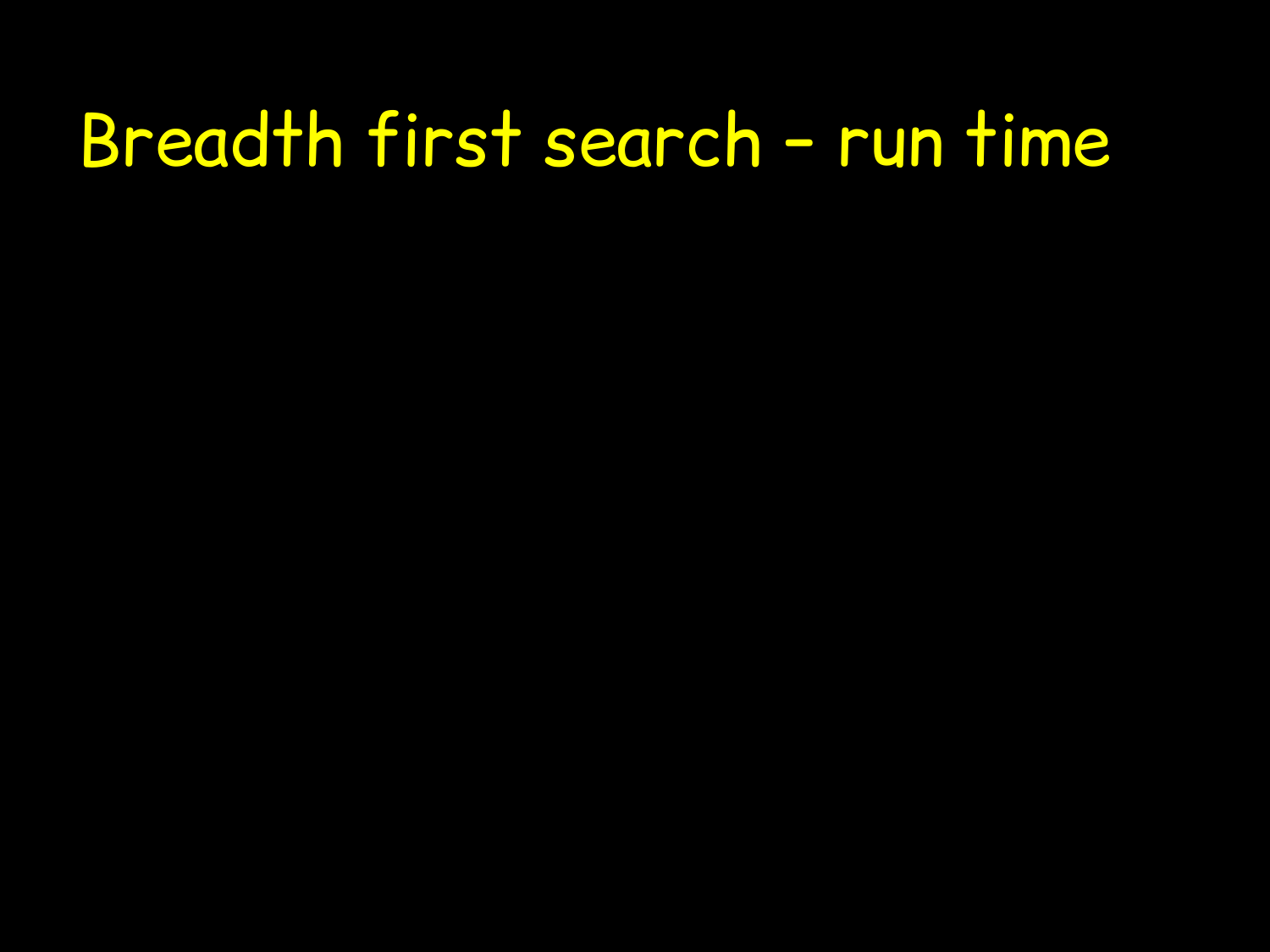

# Breadth first search – run time